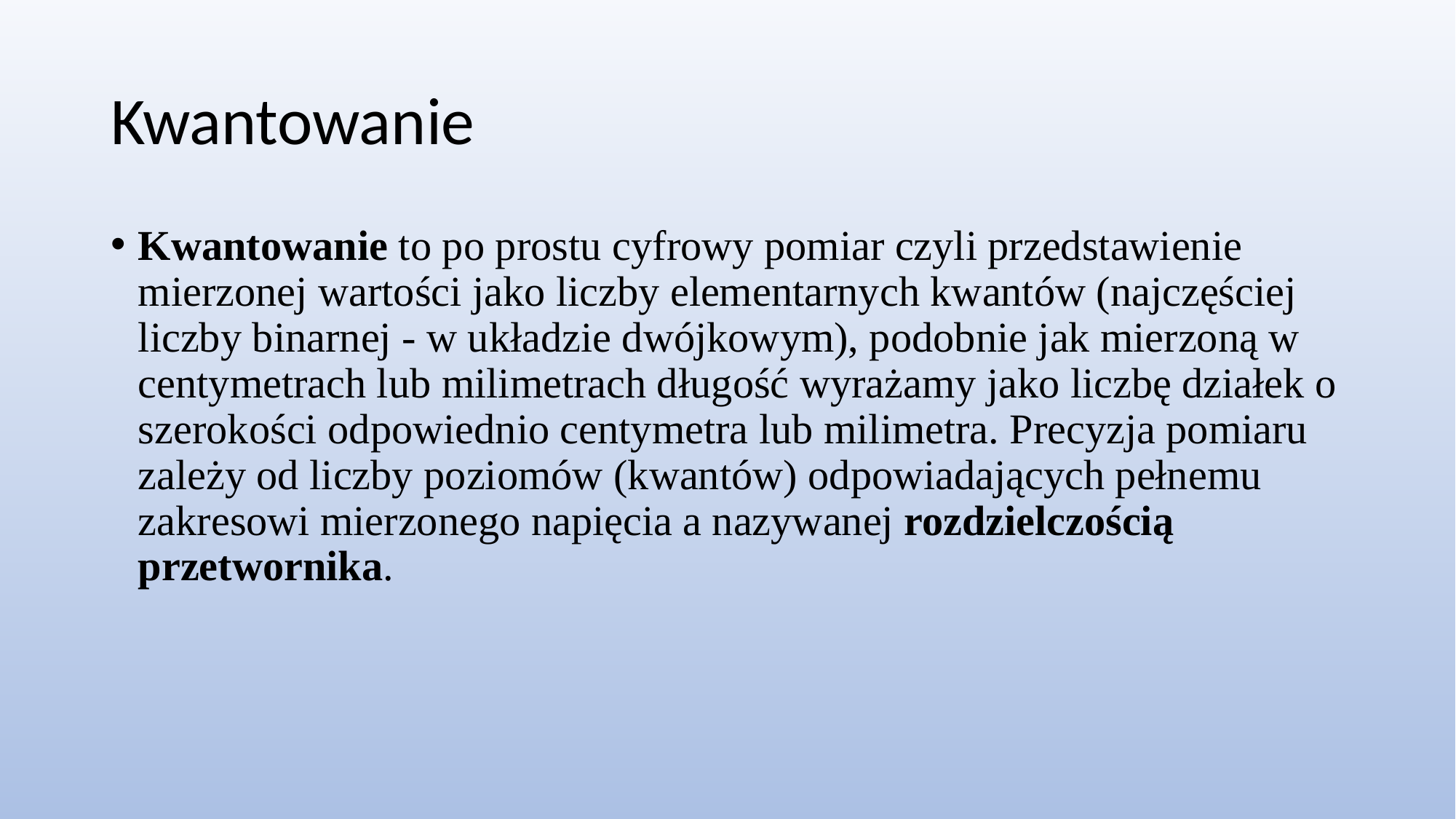

# Kwantowanie
Kwantowanie to po prostu cyfrowy pomiar czyli przedstawienie mierzonej wartości jako liczby elementarnych kwantów (najczęściej liczby binarnej - w układzie dwójkowym), podobnie jak mierzoną w centymetrach lub milimetrach długość wyrażamy jako liczbę działek o szerokości odpowiednio centymetra lub milimetra. Precyzja pomiaru zależy od liczby poziomów (kwantów) odpowiadających pełnemu zakresowi mierzonego napięcia a nazywanej rozdzielczością przetwornika.